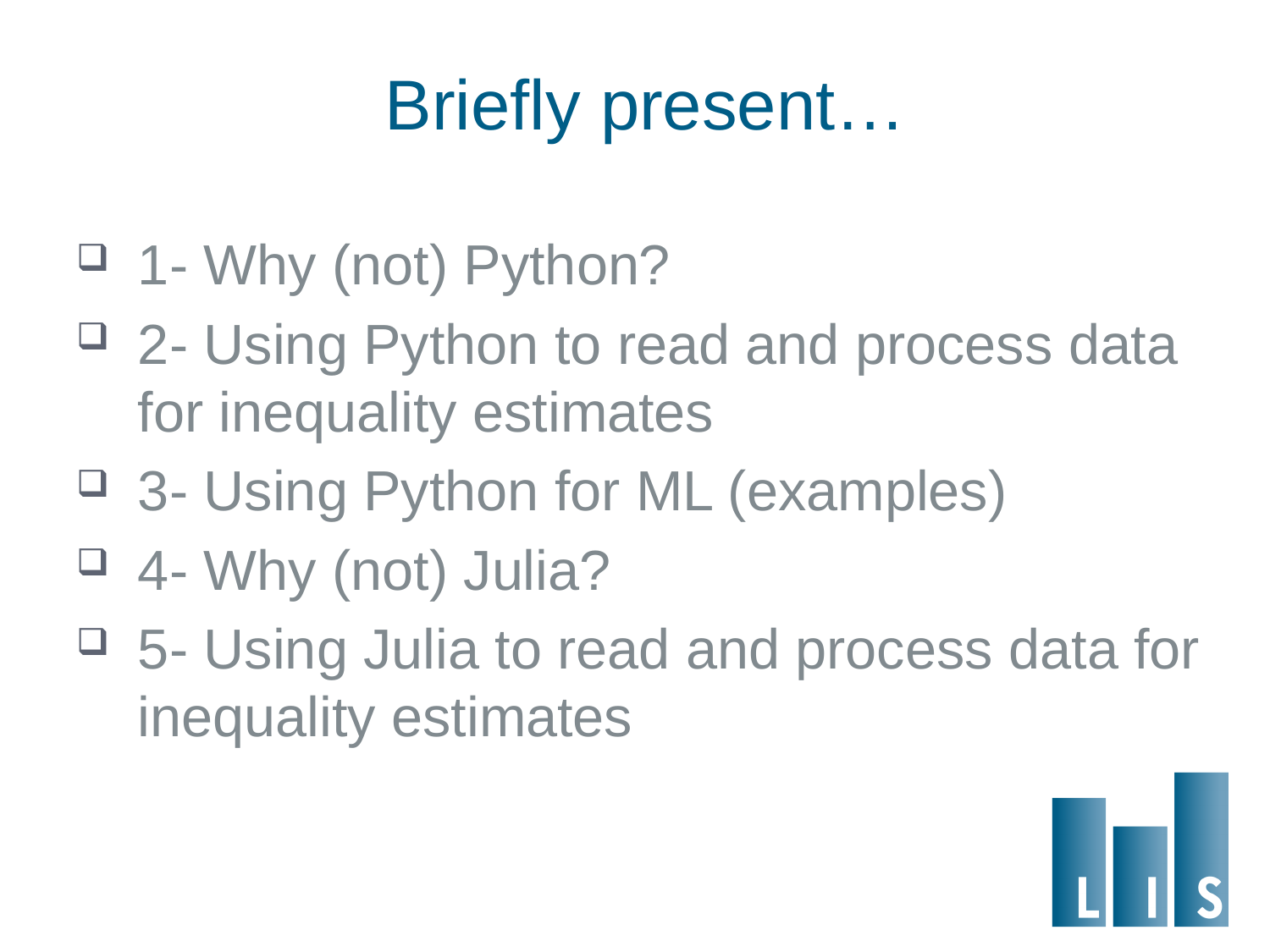

# Briefly present…
1- Why (not) Python?
2- Using Python to read and process data for inequality estimates
3- Using Python for ML (examples)
4- Why (not) Julia?
5- Using Julia to read and process data for inequality estimates